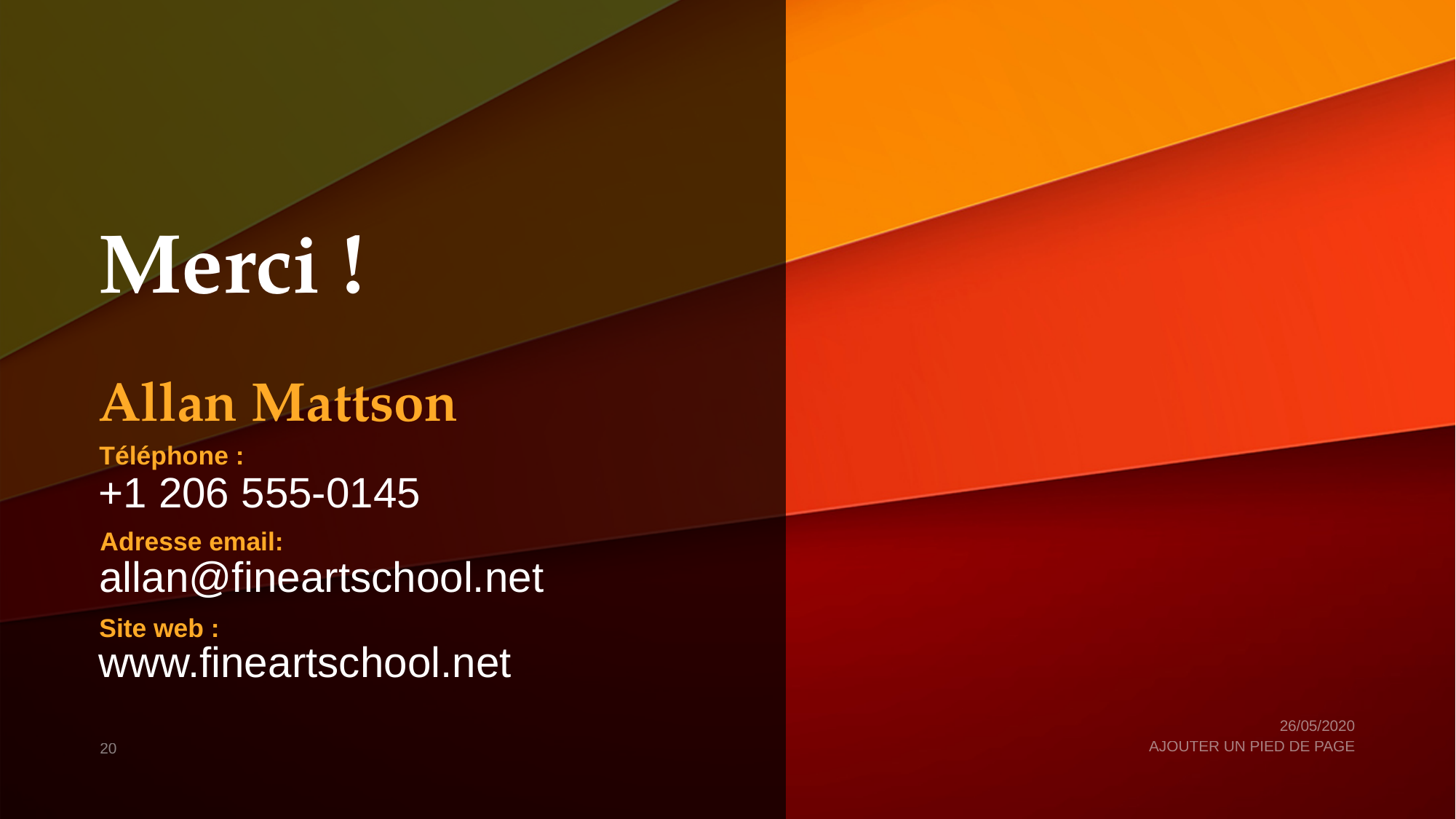

# Merci !
Allan Mattson
Téléphone :
+1 206 555-0145
Adresse email:
allan@fineartschool.net
Site web :
www.fineartschool.net
26/05/2020
20
AJOUTER UN PIED DE PAGE